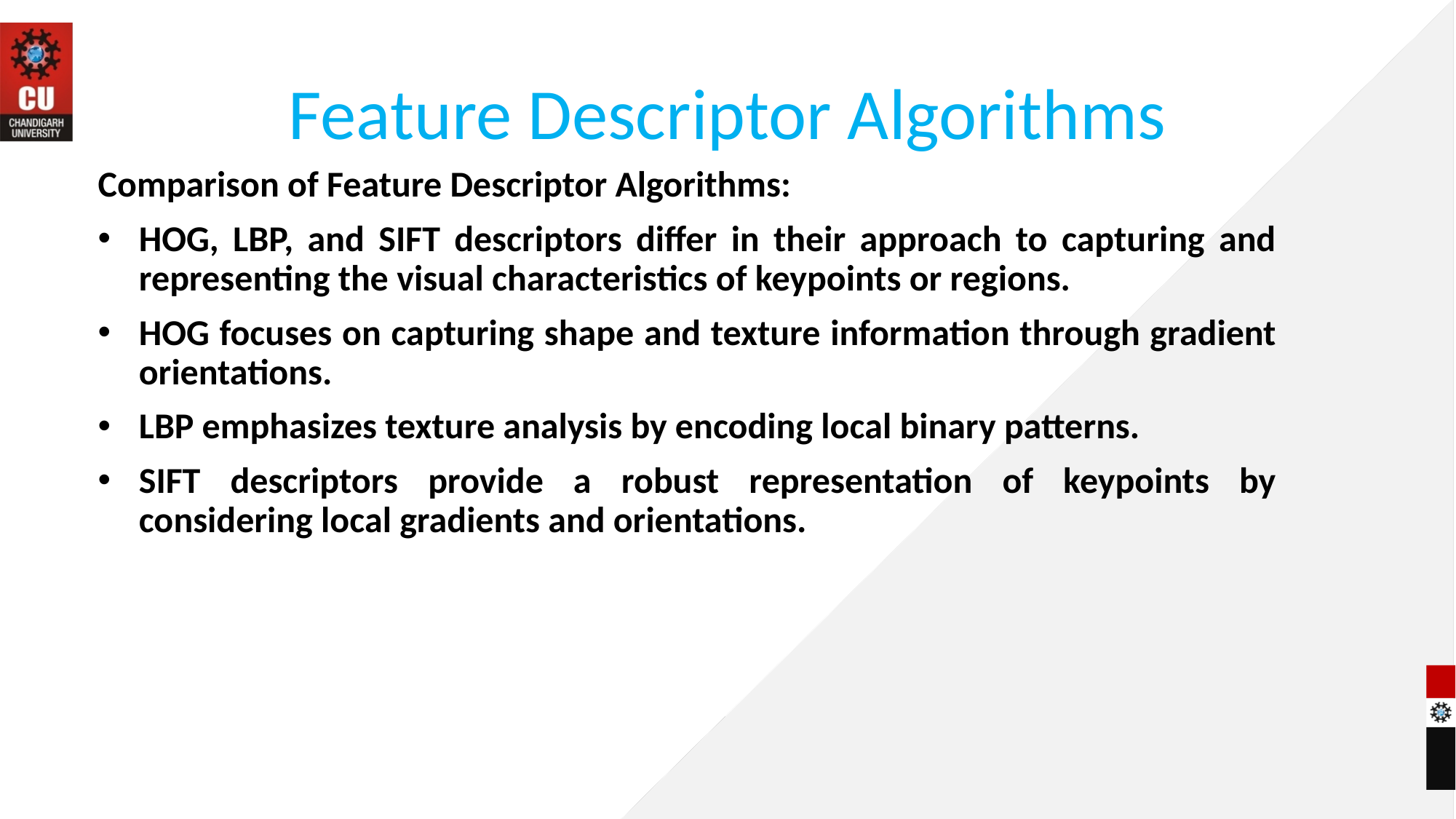

# Feature Descriptor Algorithms
Comparison of Feature Descriptor Algorithms:
HOG, LBP, and SIFT descriptors differ in their approach to capturing and representing the visual characteristics of keypoints or regions.
HOG focuses on capturing shape and texture information through gradient orientations.
LBP emphasizes texture analysis by encoding local binary patterns.
SIFT descriptors provide a robust representation of keypoints by considering local gradients and orientations.